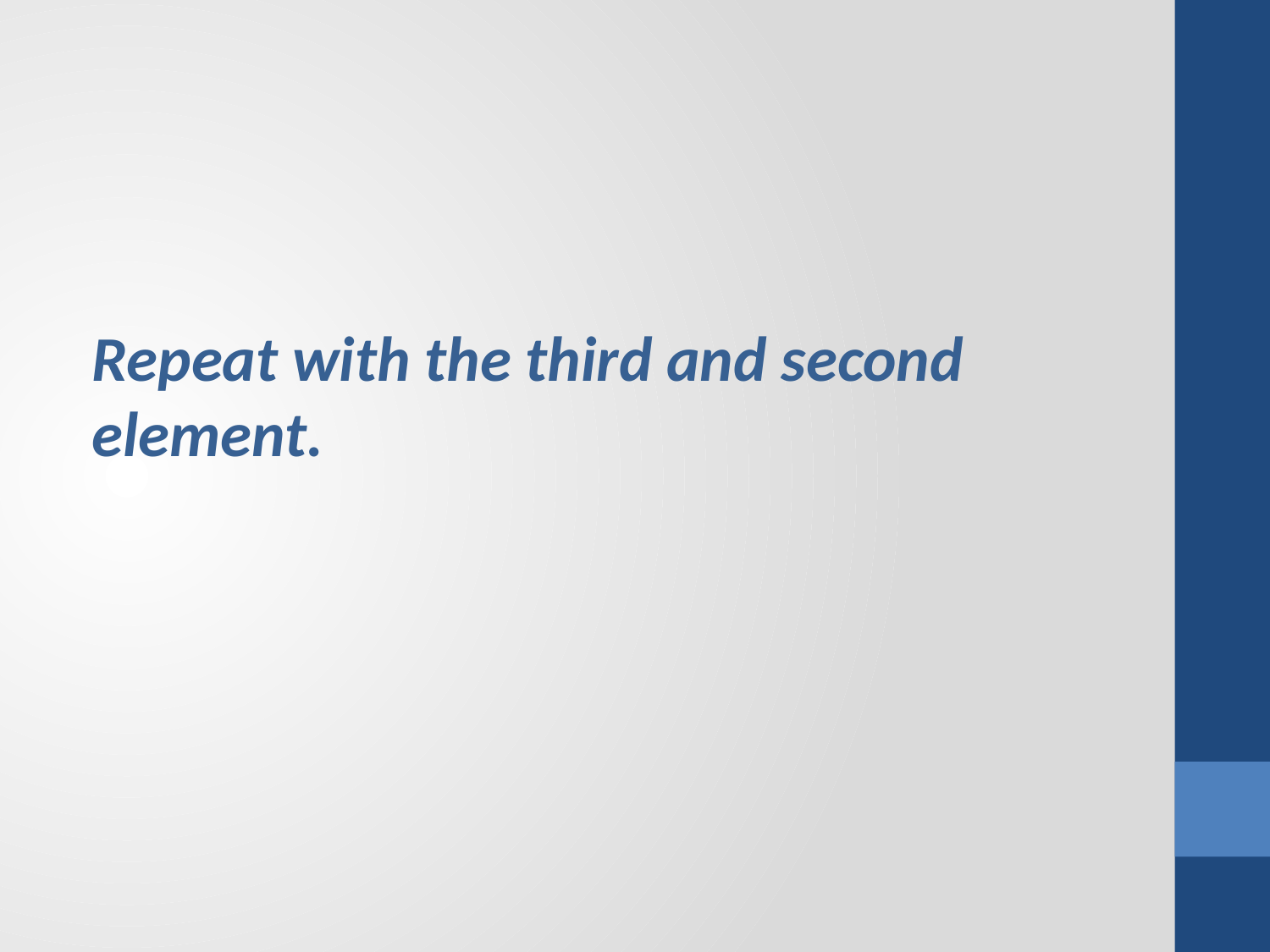

Repeat with the third and second element.